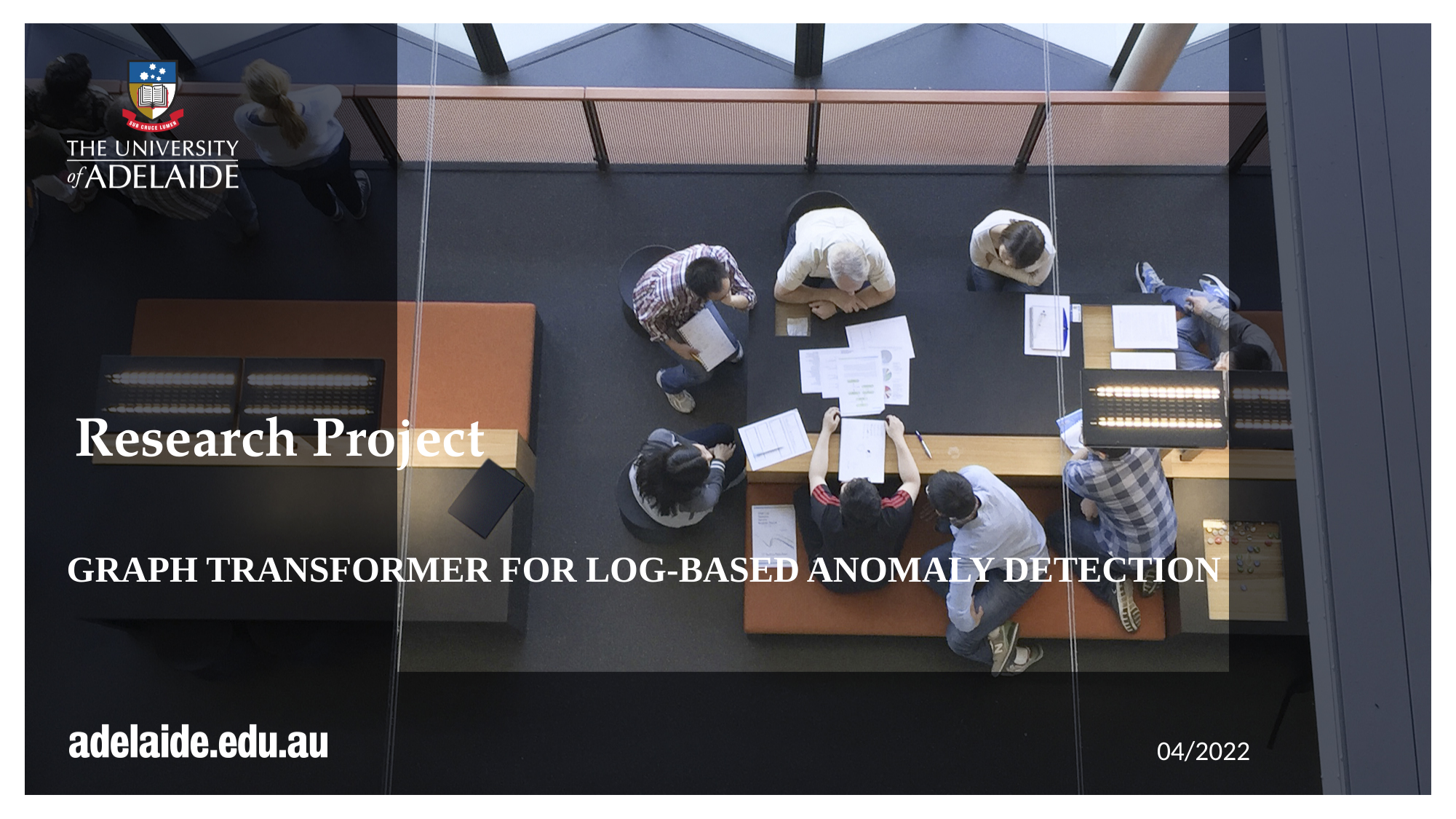

Research Project
# Graph Transformer For Log-based anomaly detection
04/2022